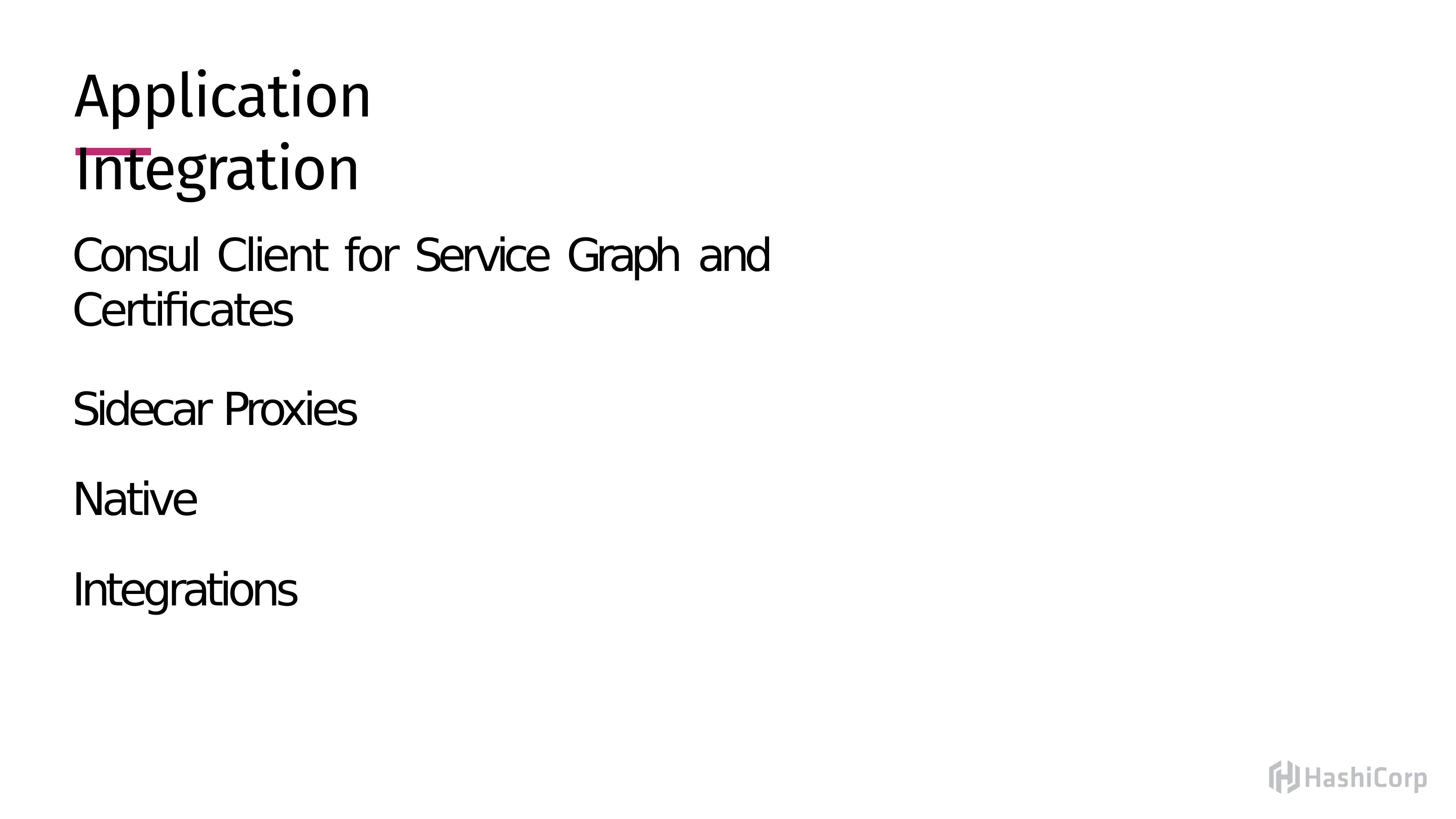

# Application Integration

Consul Client for Service Graph and Certificates
Sidecar Proxies  Native Integrations